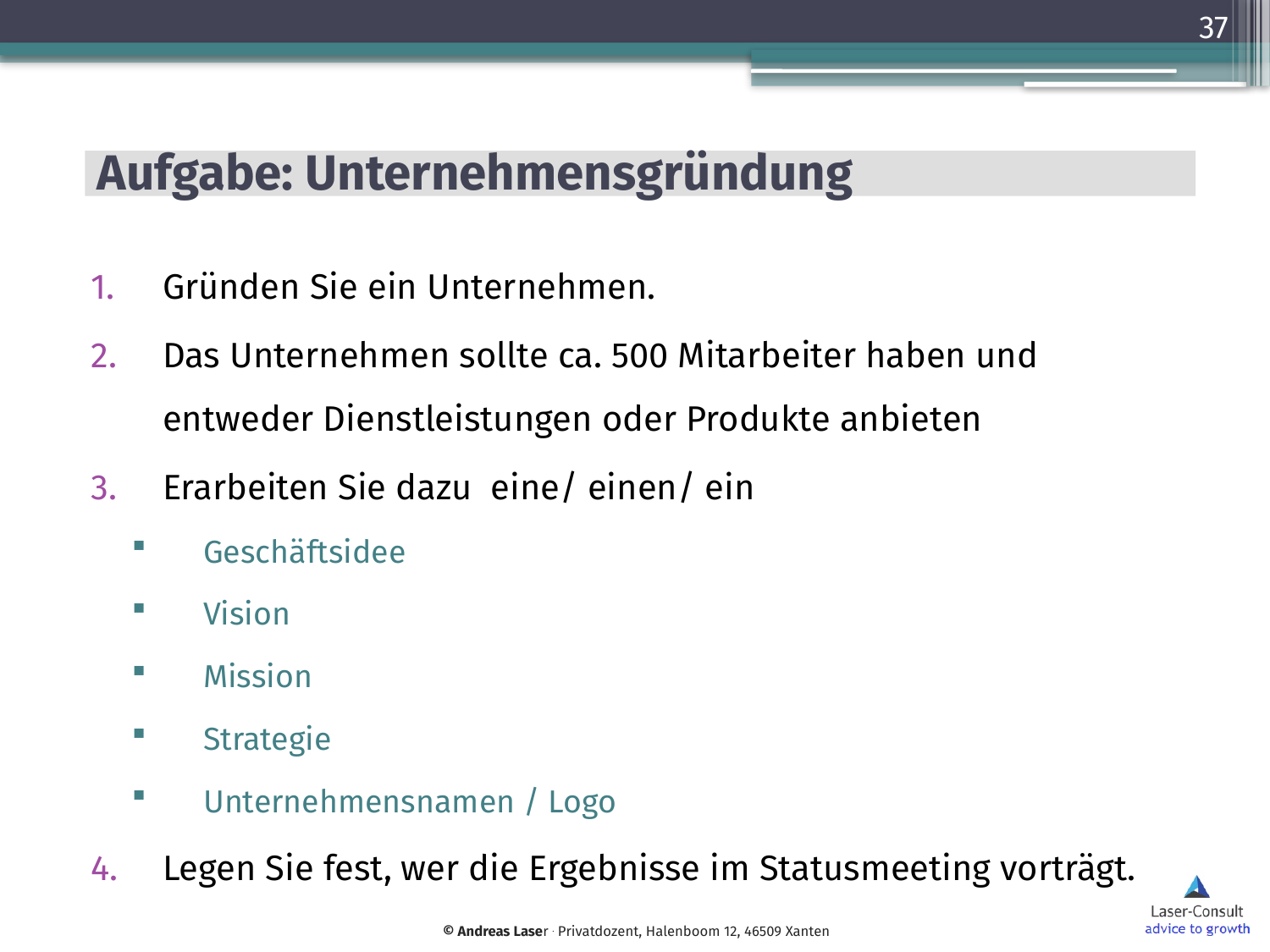

37
# Aufgabe: Unternehmensgründung

Gründen Sie ein Unternehmen.
Das Unternehmen sollte ca. 500 Mitarbeiter haben und entweder Dienstleistungen oder Produkte anbieten
Erarbeiten Sie dazu  eine/ einen/ ein
Geschäftsidee
Vision
Mission
Strategie
Unternehmensnamen / Logo
Legen Sie fest, wer die Ergebnisse im Statusmeeting vorträgt.